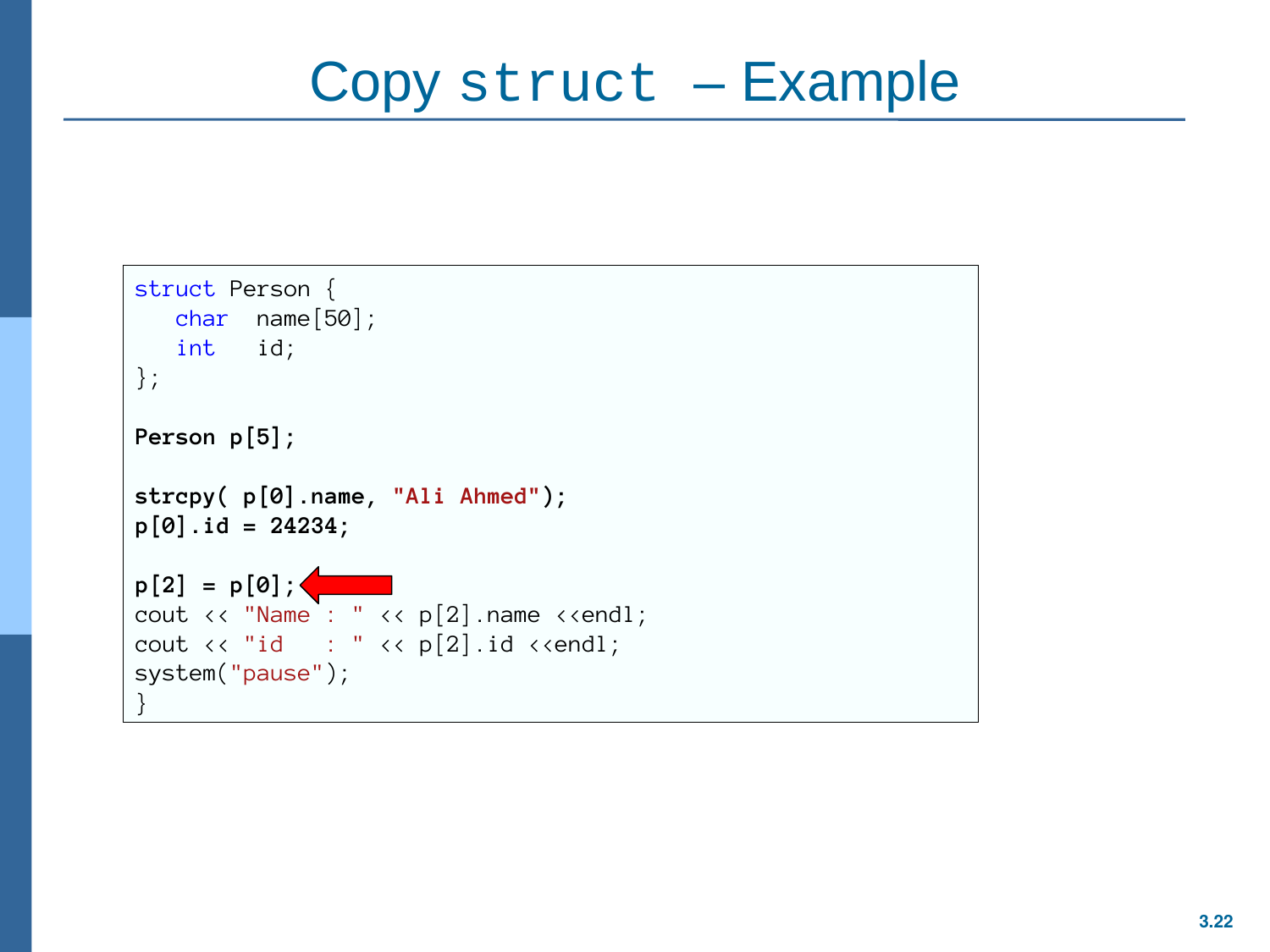

# Copy struct – Example
struct Person {
   char  name[50];
   int   id;
};

Person p[5];

strcpy( p[0].name, "Ali Ahmed");
p[0].id = 24234;

p[2] = p[0];
cout << "Name : " << p[2].name <<endl;
cout << "id   : " << p[2].id <<endl;
system("pause");
}